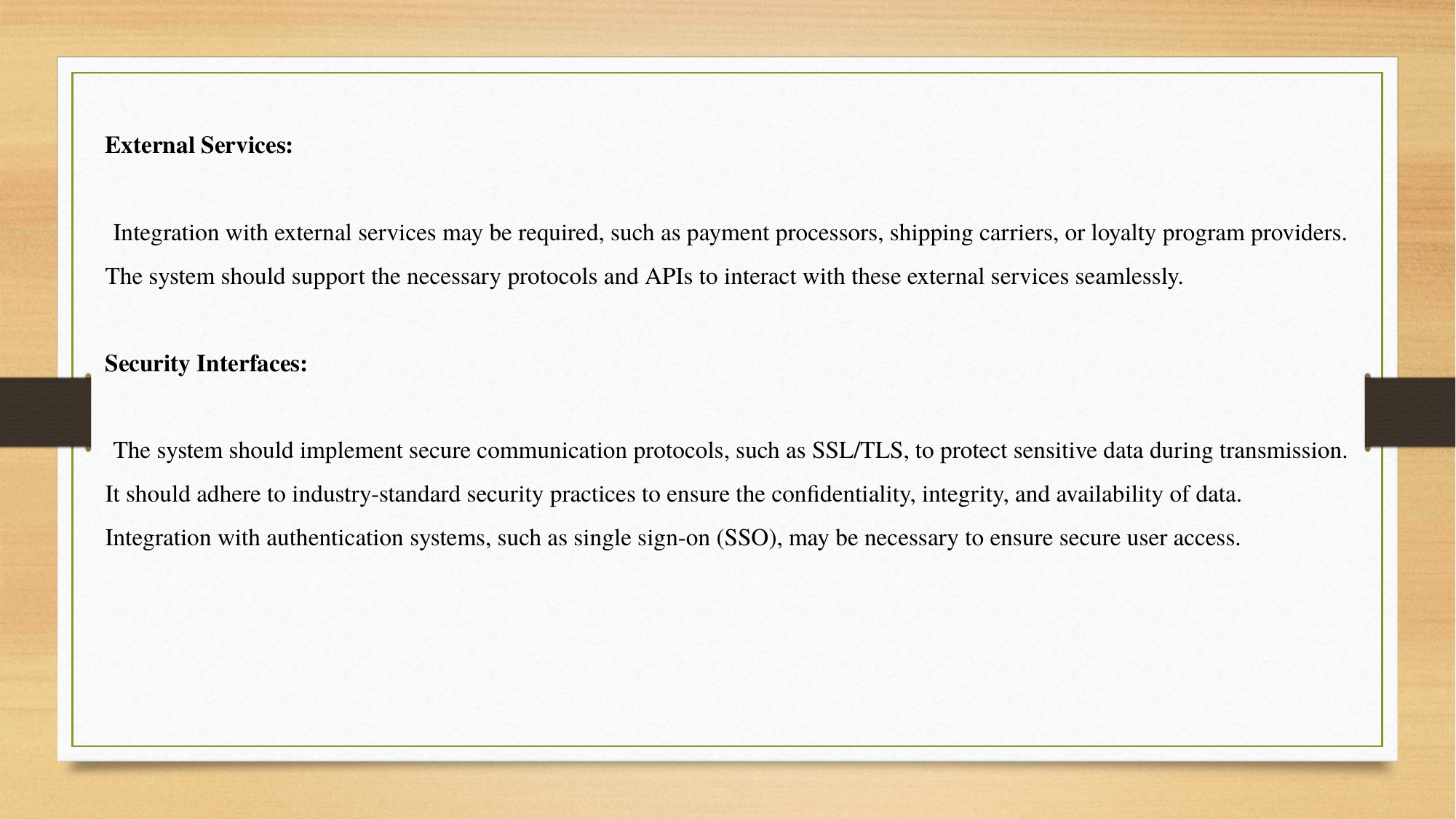

External Services:

 Integration with external services may be required, such as payment processors, shipping carriers, or loyalty program providers.
The system should support the necessary protocols and APIs to interact with these external services seamlessly.

Security Interfaces:

 The system should implement secure communication protocols, such as SSL/TLS, to protect sensitive data during transmission.
It should adhere to industry-standard security practices to ensure the confidentiality, integrity, and availability of data.
Integration with authentication systems, such as single sign-on (SSO), may be necessary to ensure secure user access.